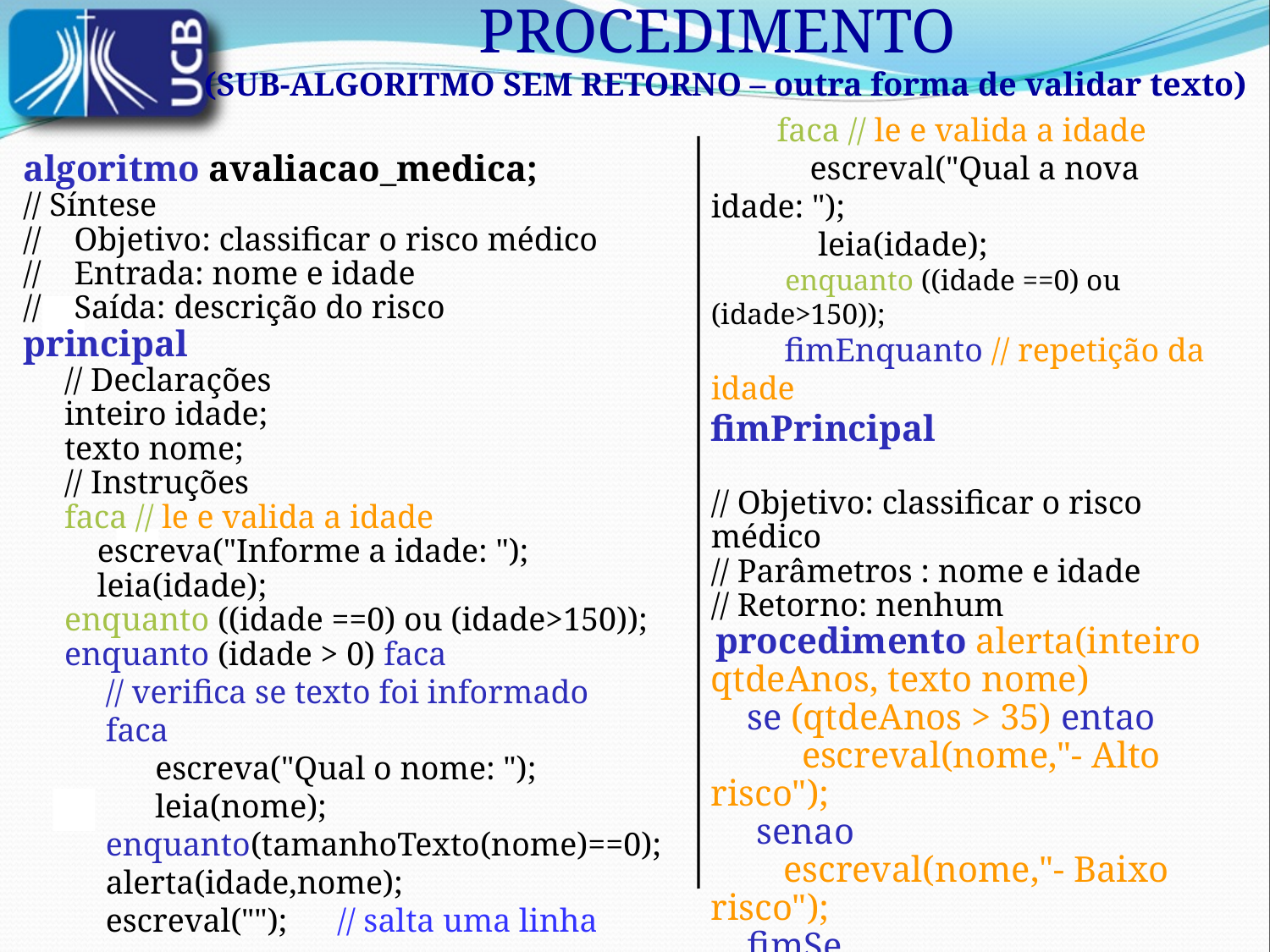

PROCEDIMENTO
(SUB-ALGORITMO SEM RETORNO – outra forma de validar texto)

algoritmo avaliacao_medica;
// Síntese
//    Objetivo: classificar o risco médico
//    Entrada: nome e idade
//    Saída: descrição do risco
principal
     // Declarações
     inteiro idade;
     texto nome;
     // Instruções
     faca // le e valida a idade
         escreva("Informe a idade: ");
         leia(idade);
     enquanto ((idade ==0) ou (idade>150));
     enquanto (idade > 0) faca
          // verifica se texto foi informado
          faca
                escreva("Qual o nome: ");
                leia(nome);
          enquanto(tamanhoTexto(nome)==0);
          alerta(idade,nome);
          escreval("");      // salta uma linha

        faca // le e valida a idade
            escreval("Qual a nova idade: ");
             leia(idade);
          enquanto ((idade ==0) ou (idade>150));
         fimEnquanto // repetição da idade
fimPrincipal

// Objetivo: classificar o risco médico
// Parâmetros : nome e idade
// Retorno: nenhum
 procedimento alerta(inteiro qtdeAnos, texto nome)
    se (qtdeAnos > 35) entao
          escreval(nome,"- Alto risco");
     senao
        escreval(nome,"- Baixo risco");
    fimSe
fimProcedimento